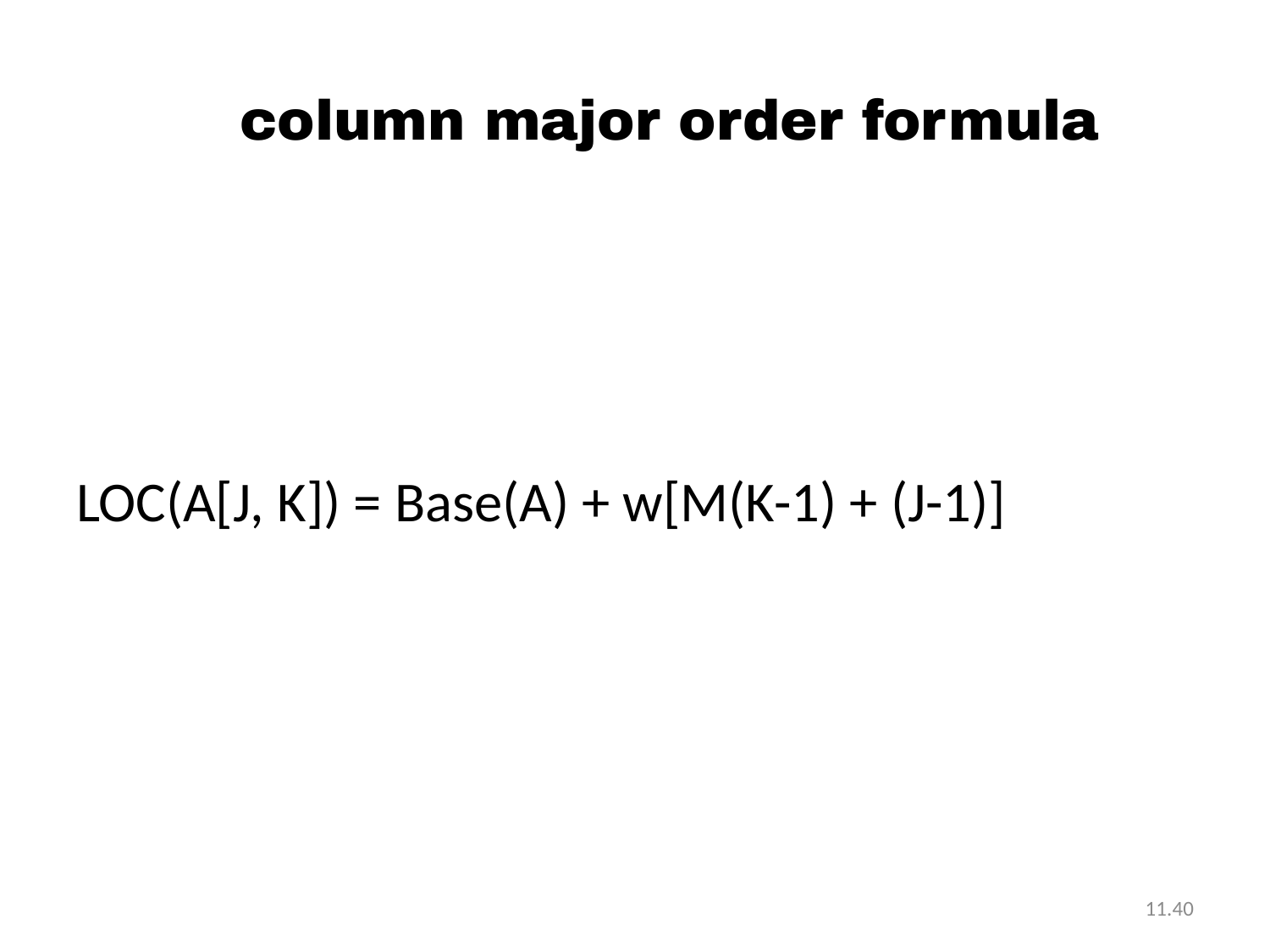

# column major order formula

LOC(A[J, K]) = Base(A) + w[M(K-1) + (J-1)]

11.40